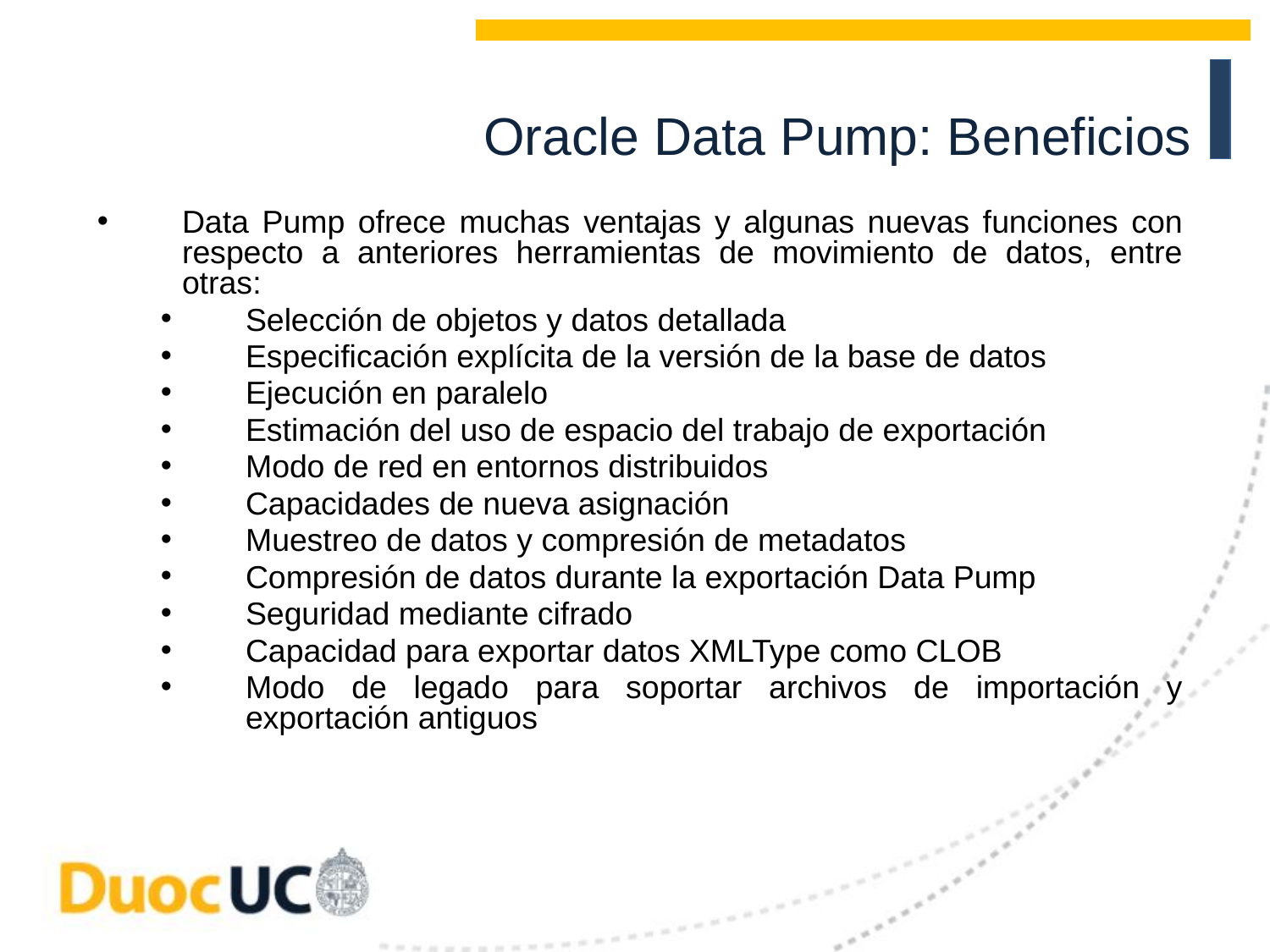

# Oracle Data Pump: Beneficios
Data Pump ofrece muchas ventajas y algunas nuevas funciones con respecto a anteriores herramientas de movimiento de datos, entre otras:
Selección de objetos y datos detallada
Especificación explícita de la versión de la base de datos
Ejecución en paralelo
Estimación del uso de espacio del trabajo de exportación
Modo de red en entornos distribuidos
Capacidades de nueva asignación
Muestreo de datos y compresión de metadatos
Compresión de datos durante la exportación Data Pump
Seguridad mediante cifrado
Capacidad para exportar datos XMLType como CLOB
Modo de legado para soportar archivos de importación y exportación antiguos